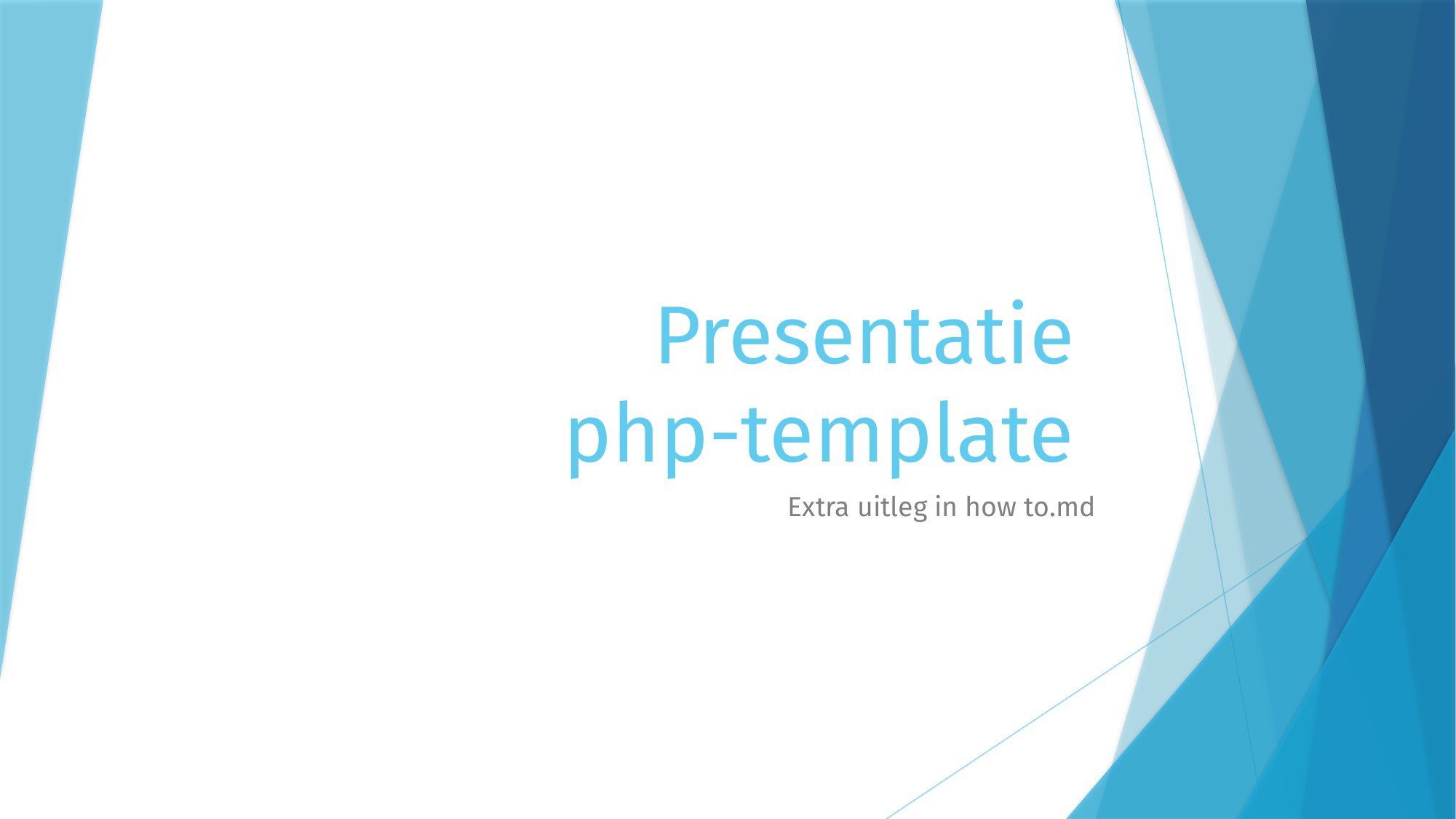

# Presentatie php-template
Extra uitleg in how to.md